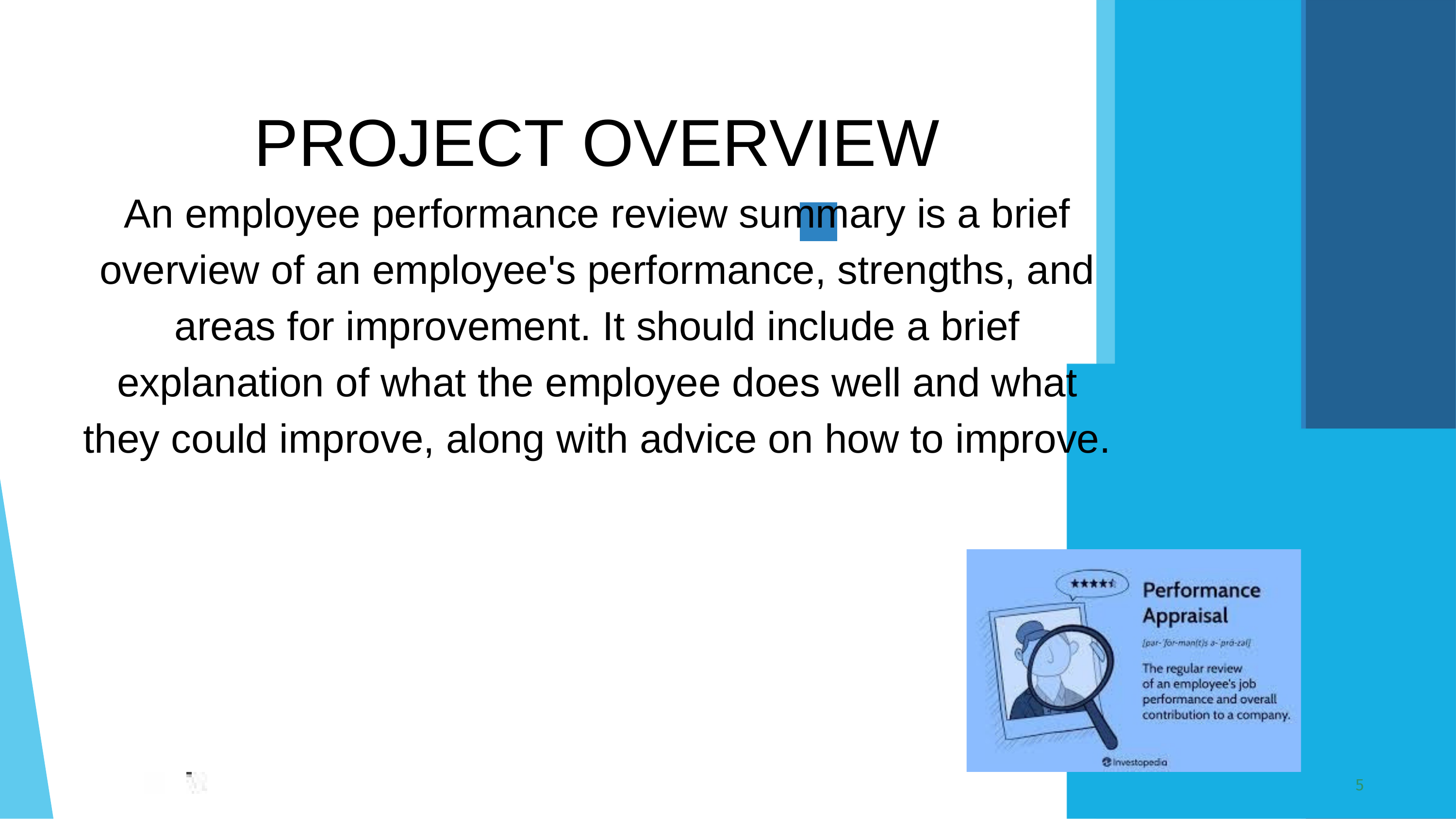

PROJECT OVERVIEW
An employee performance review summary is a brief overview of an employee's performance, strengths, and areas for improvement. It should include a brief explanation of what the employee does well and what they could improve, along with advice on how to improve.

5